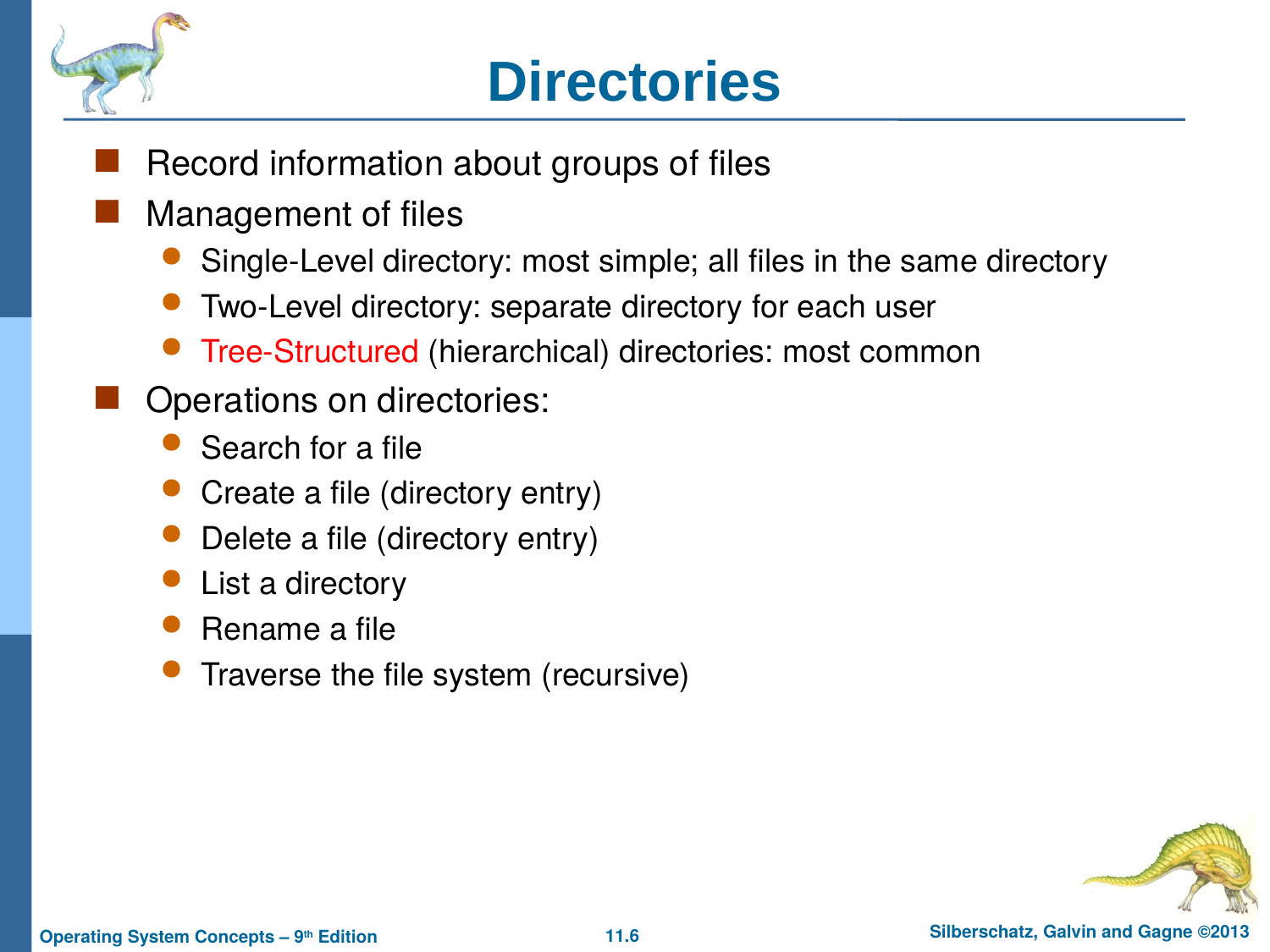

# Directories
Record information about groups of files
Management of files
Single-Level directory: most simple; all files in the same directory
Two-Level directory: separate directory for each user
Tree-Structured (hierarchical) directories: most common
Operations on directories:
Search for a file
Create a file (directory entry)
Delete a file (directory entry)
List a directory
Rename a file
Traverse the file system (recursive)